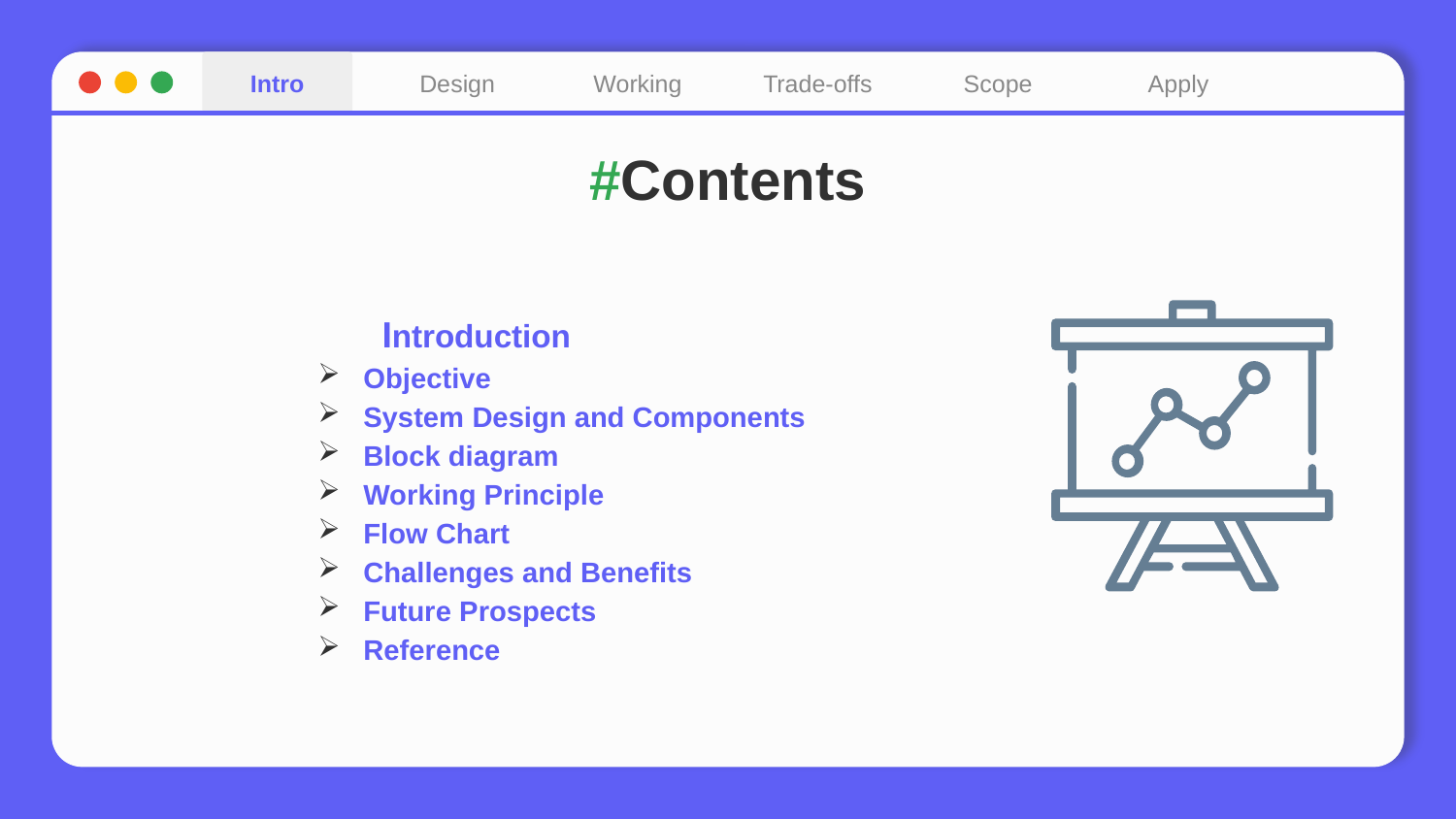

Intro
Design
Working
Trade-offs
Scope
Apply

# #Contents
        Introduction
Objective
System Design and Components
Block diagram
Working Principle
Flow Chart
Challenges and Benefits
Future Prospects
Reference